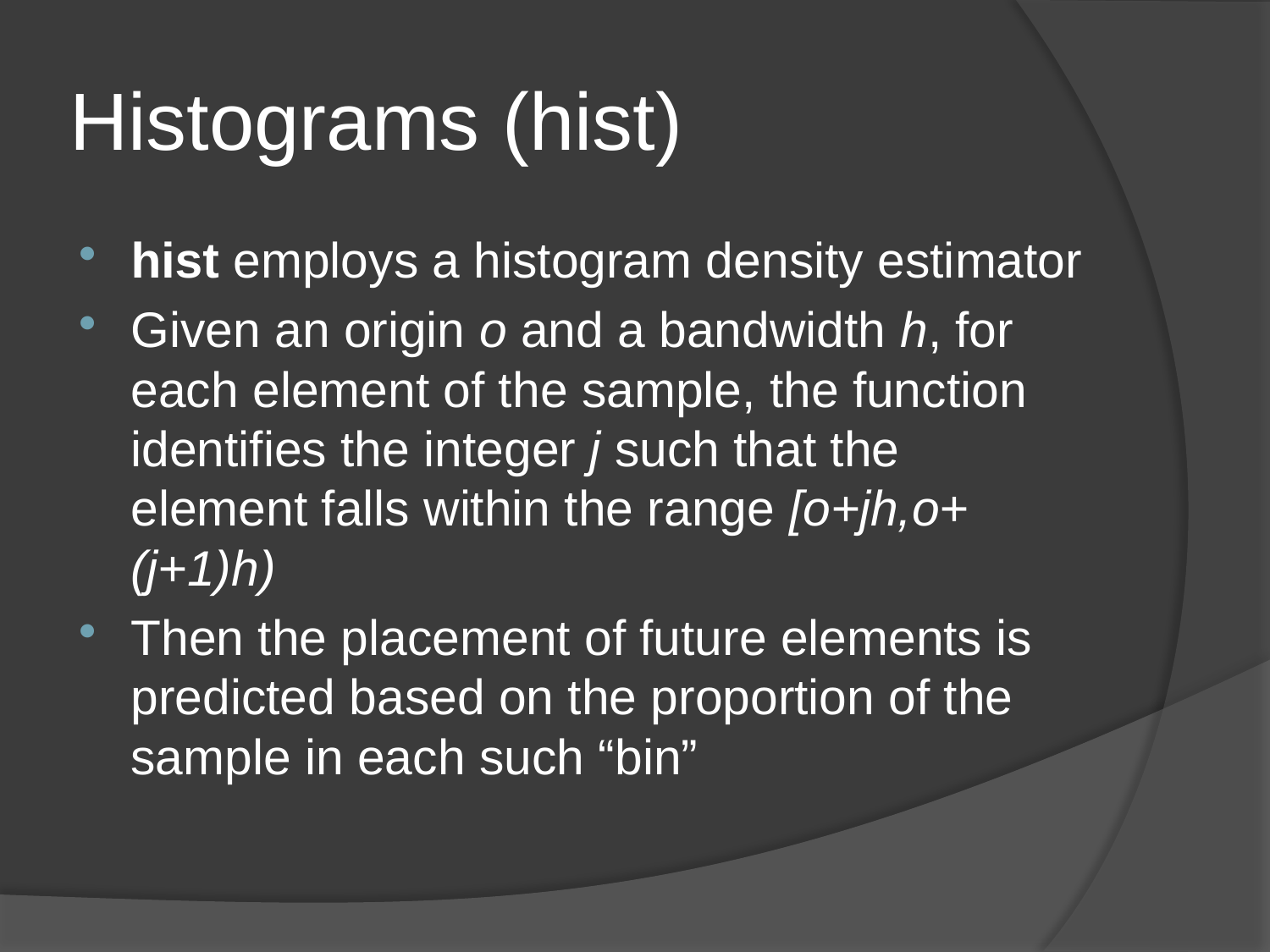

# Histograms (hist)
hist employs a histogram density estimator
Given an origin o and a bandwidth h, for each element of the sample, the function identifies the integer j such that the element falls within the range [o+jh,o+(j+1)h)
Then the placement of future elements is predicted based on the proportion of the sample in each such “bin”